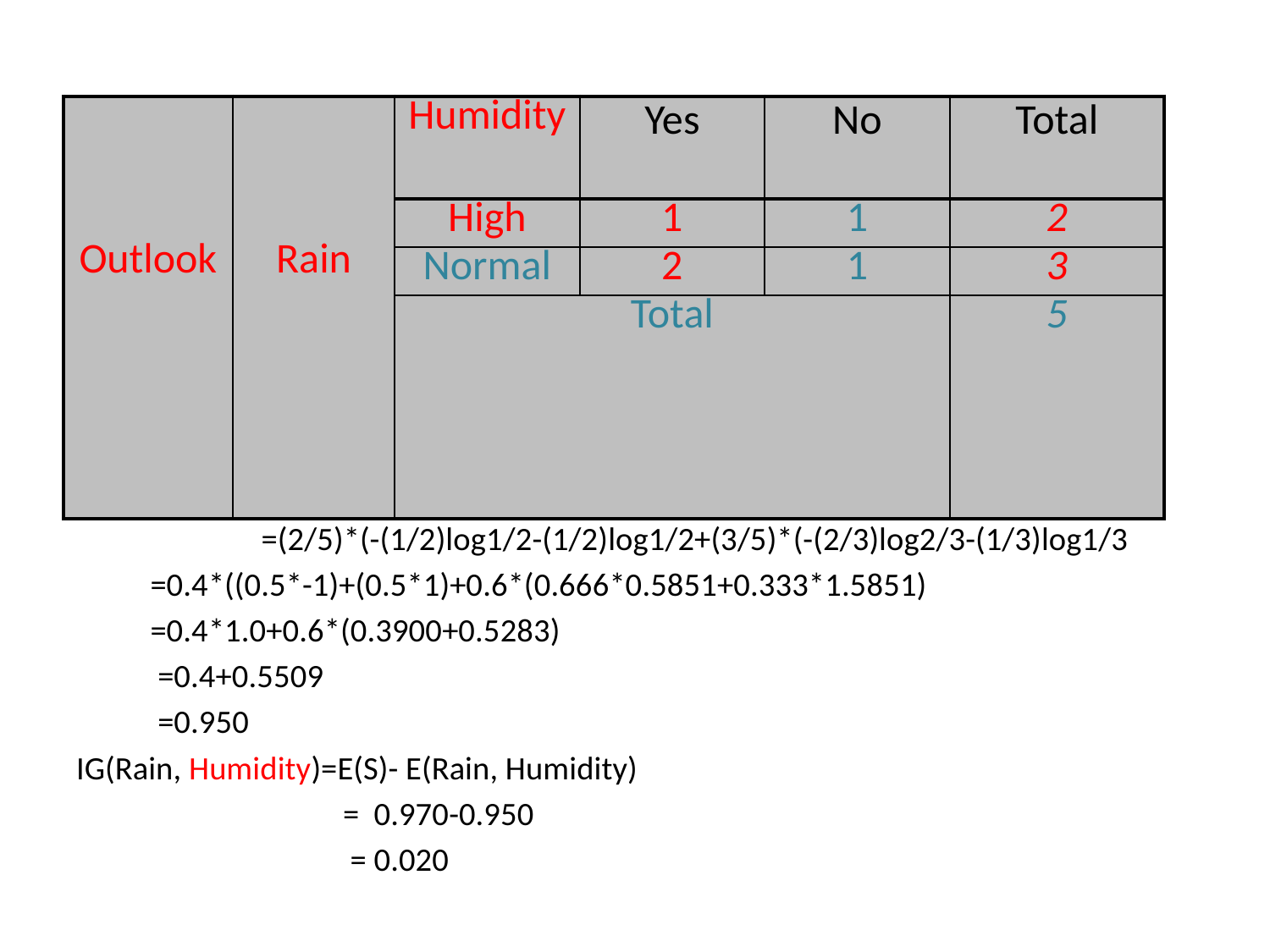

| Outlook | Rain | Humidity | Yes | No | Total |
| --- | --- | --- | --- | --- | --- |
|  |  | High | 1 | 1 | 2 |
|  |  | Normal | 2 | 1 | 3 |
|  |  | Total |  |  | 5 |
E(Rain , Humidity)=(2/5)*E(1,1)+(3/5)*E(2,1)
                         =(2/5)*(-(1/2)log1/2-(1/2)log1/2+(3/5)*(-(2/3)log2/3-(1/3)log1/3
          =0.4*((0.5*-1)+(0.5*1)+0.6*(0.666*0.5851+0.333*1.5851)
          =0.4*1.0+0.6*(0.3900+0.5283)
           =0.4+0.5509
           =0.950
IG(Rain, Humidity)=E(S)- E(Rain, Humidity)
                                    =  0.970-0.950
                                     = 0.020